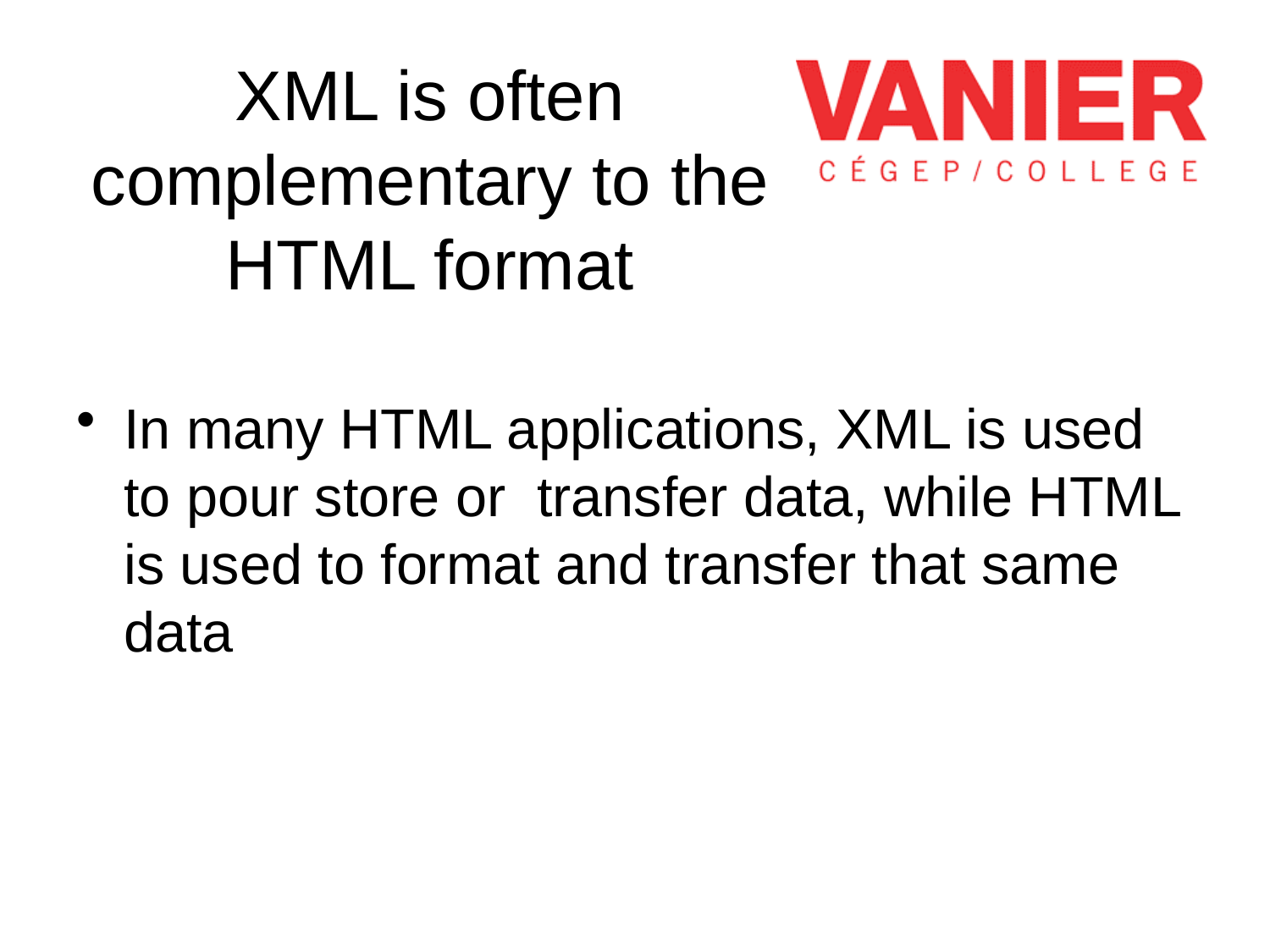

# XML is often complementary to the HTML format
In many HTML applications, XML is used to pour store or  transfer data, while HTML is used to format and transfer that same data